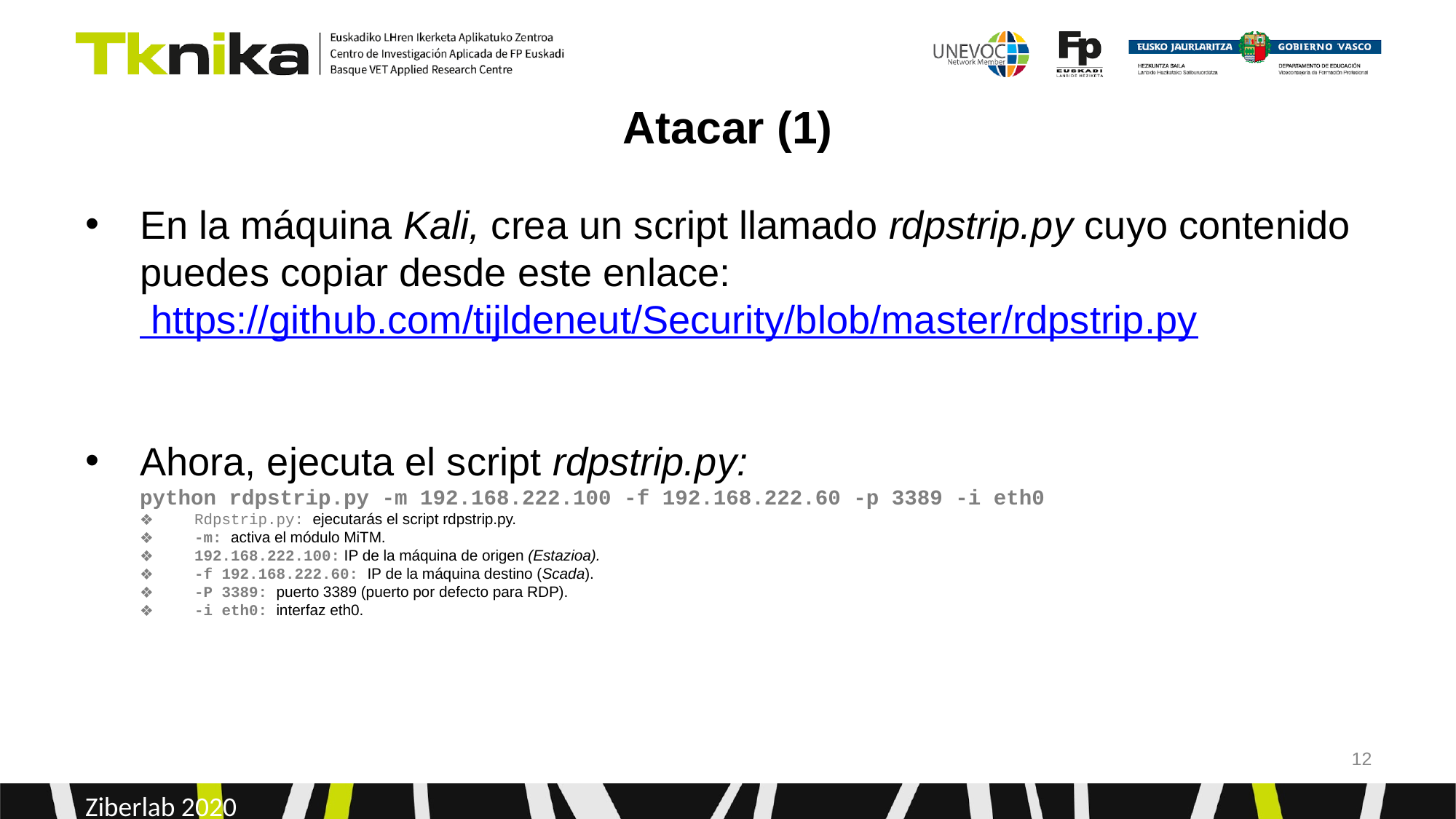

# Atacar (1)
En la máquina Kali, crea un script llamado rdpstrip.py cuyo contenido puedes copiar desde este enlace: https://github.com/tijldeneut/Security/blob/master/rdpstrip.py

Ahora, ejecuta el script rdpstrip.py:
python rdpstrip.py -m 192.168.222.100 -f 192.168.222.60 -p 3389 -i eth0
Rdpstrip.py: ejecutarás el script rdpstrip.py.
-m: activa el módulo MiTM.
192.168.222.100: IP de la máquina de origen (Estazioa).
-f 192.168.222.60: IP de la máquina destino (Scada).
-P 3389: puerto 3389 (puerto por defecto para RDP).
-i eth0: interfaz eth0.

12